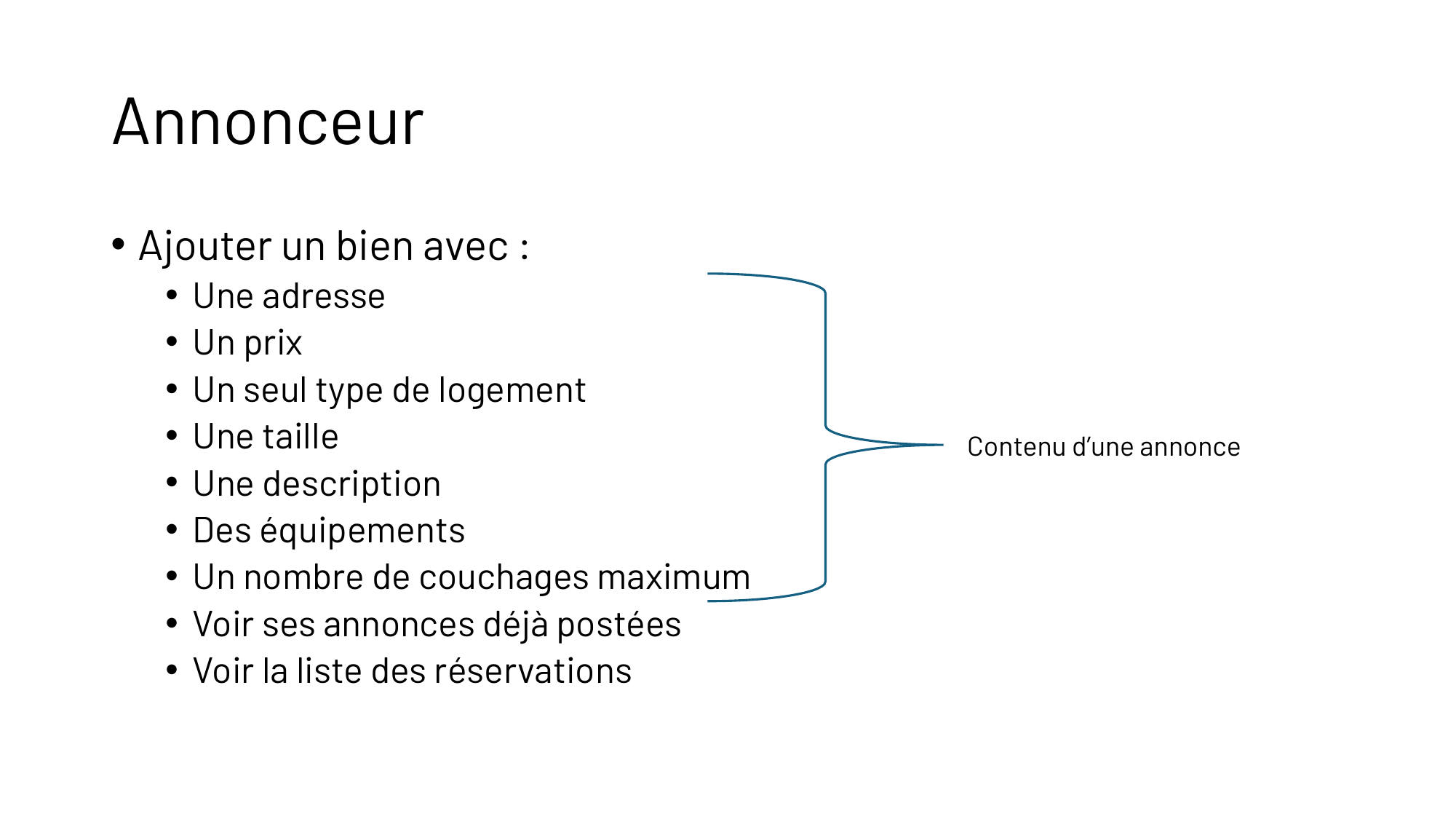

# Annonceur
Ajouter un bien avec :
Une adresse
Un prix
Un seul type de logement
Une taille
Une description
Des équipements
Un nombre de couchages maximum
Voir ses annonces déjà postées
Voir la liste des réservations

Contenu d’une annonce